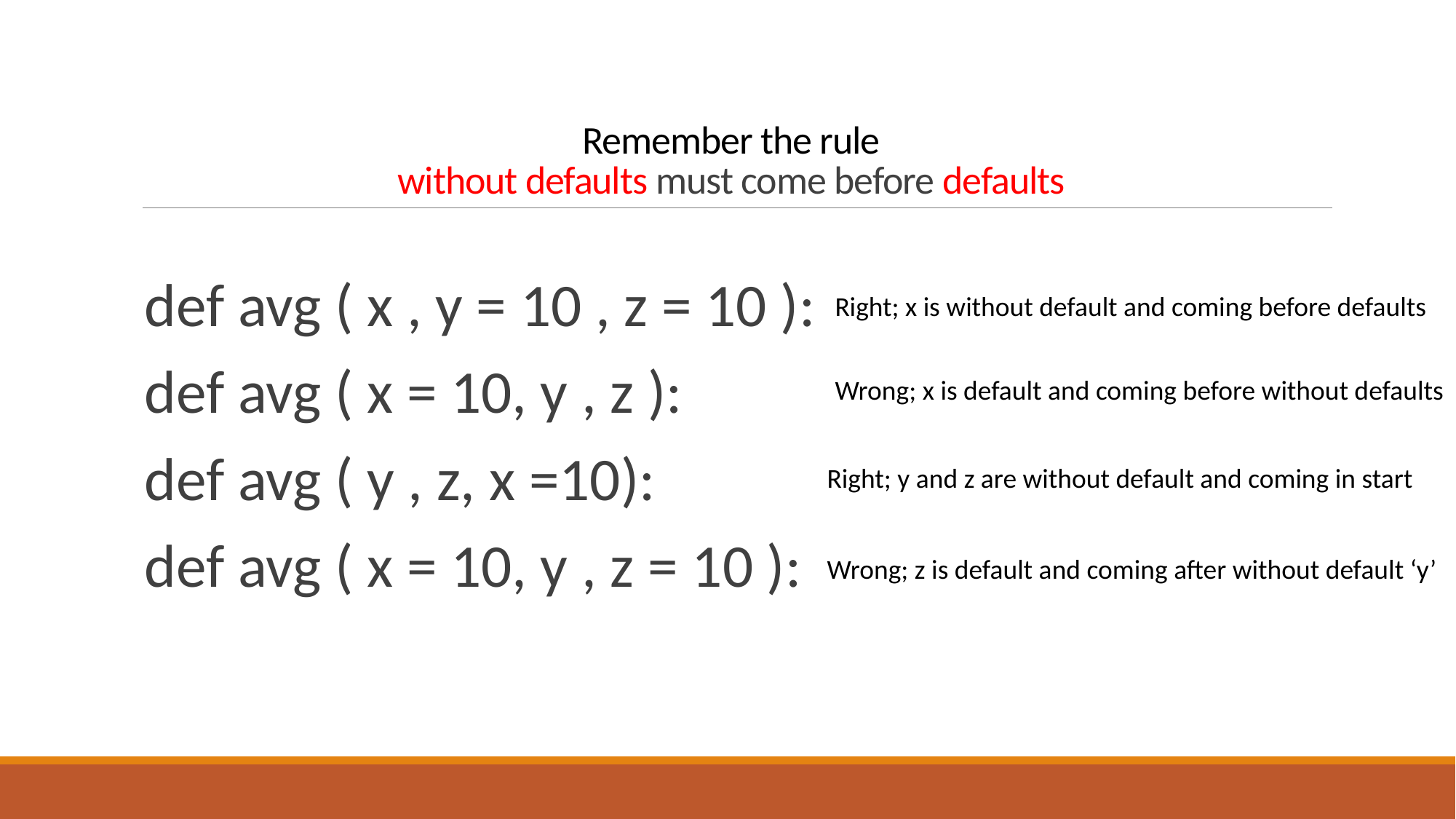

# Remember the rule without defaults must come before defaults
def avg ( x , y = 10 , z = 10 ):
def avg ( x = 10, y , z ):
def avg ( y , z, x =10):
def avg ( x = 10, y , z = 10 ):

Right; x is without default and coming before defaults
Wrong; x is default and coming before without defaults
Right; y and z are without default and coming in start
Wrong; z is default and coming after without default ‘y’